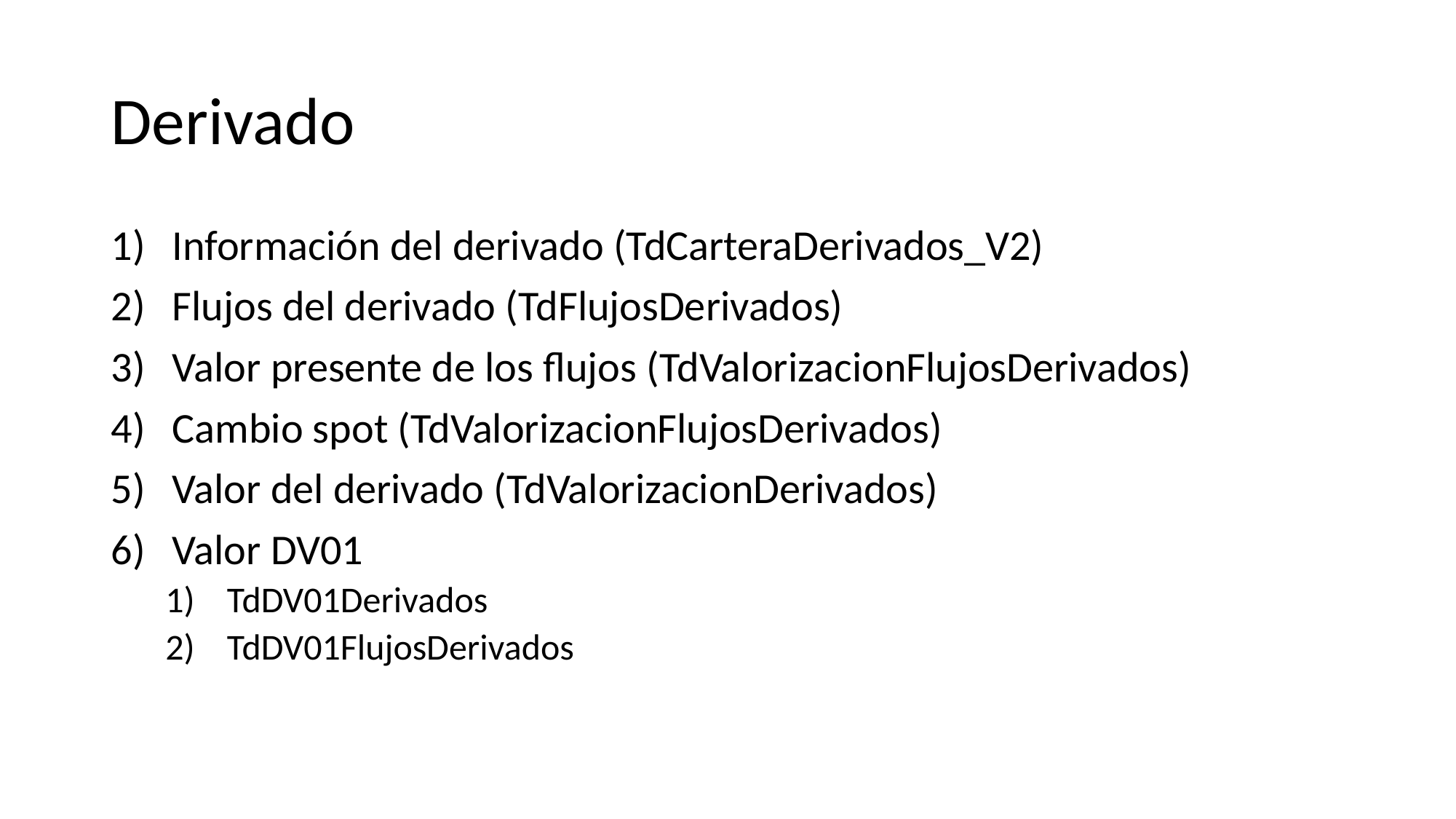

# Derivado
Información del derivado (TdCarteraDerivados_V2)
Flujos del derivado (TdFlujosDerivados)
Valor presente de los flujos (TdValorizacionFlujosDerivados)
Cambio spot (TdValorizacionFlujosDerivados)
Valor del derivado (TdValorizacionDerivados)
Valor DV01
TdDV01Derivados
TdDV01FlujosDerivados